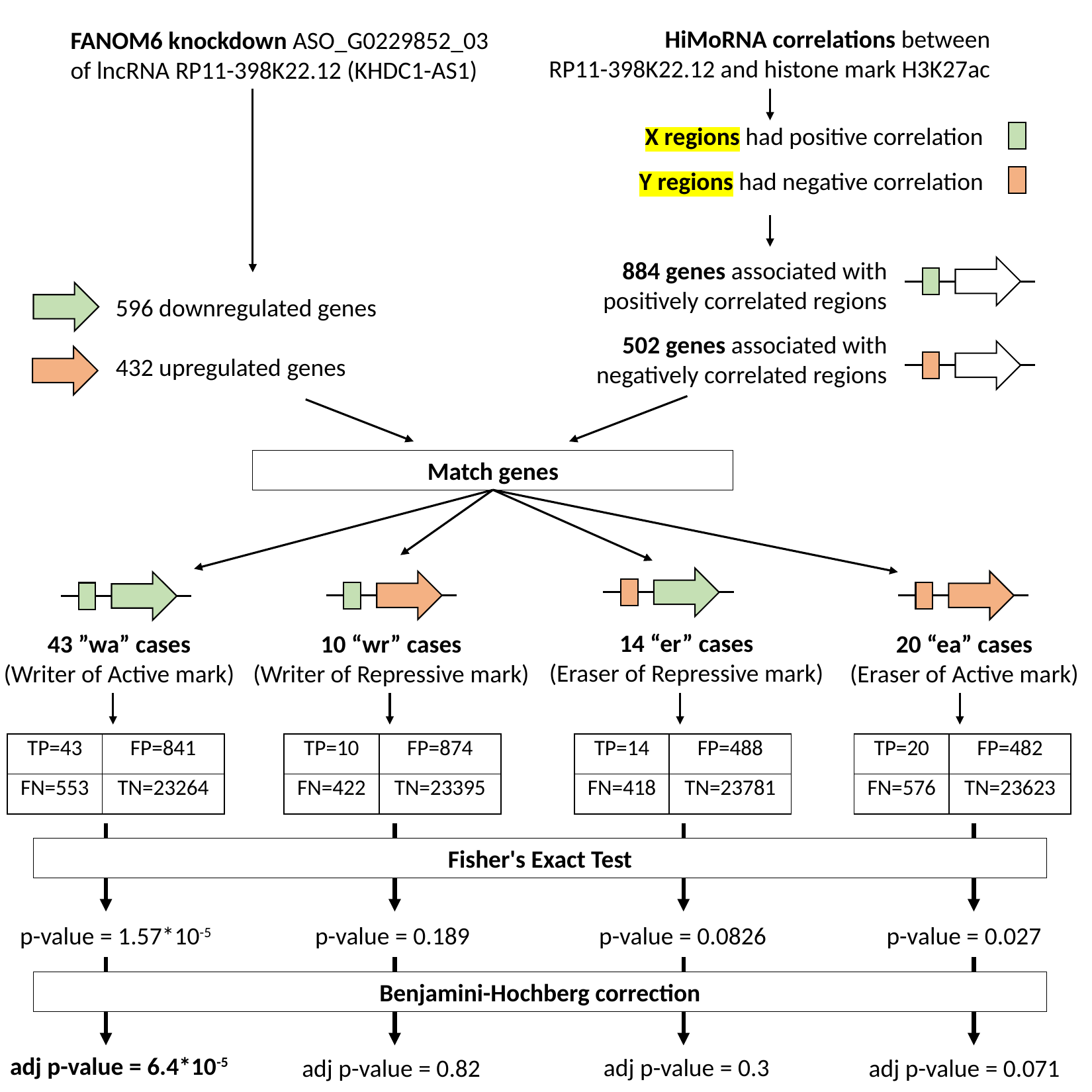

HiMoRNA correlations between
RP11-398K22.12 and histone mark H3K27ac
FANOM6 knockdown ASO_G0229852_03 of lncRNA RP11-398K22.12 (KHDC1-AS1)
X regions had positive correlation

Y regions had negative correlation

884 genes associated with positively correlated regions

502 genes associated with negatively correlated regions

596 downregulated genes

432 upregulated genes

Match genes

14 “er” cases
(Eraser of Repressive mark)
43 ”wa” cases
(Writer of Active mark)
10 “wr” cases
(Writer of Repressive mark)
20 “ea” cases
(Eraser of Active mark)
| TP=43 | FP=841 |
| --- | --- |
| FN=553 | TN=23264 |
| TP=10 | FP=874 |
| --- | --- |
| FN=422 | TN=23395 |
| TP=14 | FP=488 |
| --- | --- |
| FN=418 | TN=23781 |
| TP=20 | FP=482 |
| --- | --- |
| FN=576 | TN=23623 |
Fisher's Exact Test
p-value = 1.57*10-5
p-value = 0.189
p-value = 0.0826
p-value = 0.027
Benjamini-Hochberg correction
adj p-value = 6.4*10-5
adj p-value = 0.3
adj p-value = 0.82
adj p-value = 0.071